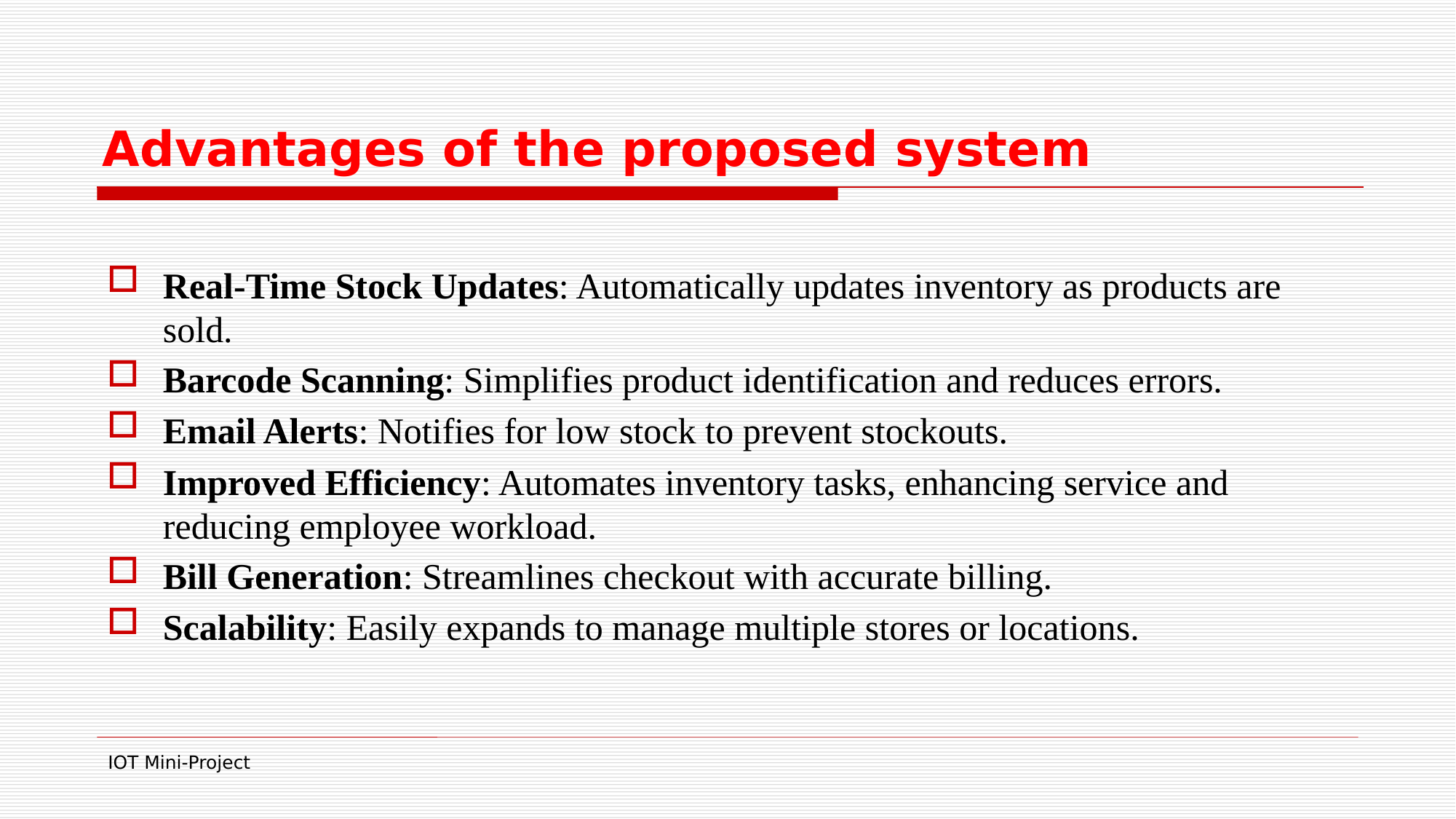

# Advantages of the proposed system

Real-Time Stock Updates: Automatically updates inventory as products are sold.
Barcode Scanning: Simplifies product identification and reduces errors.
Email Alerts: Notifies for low stock to prevent stockouts.
Improved Efficiency: Automates inventory tasks, enhancing service and reducing employee workload.
Bill Generation: Streamlines checkout with accurate billing.
Scalability: Easily expands to manage multiple stores or locations.

IOT Mini-Project